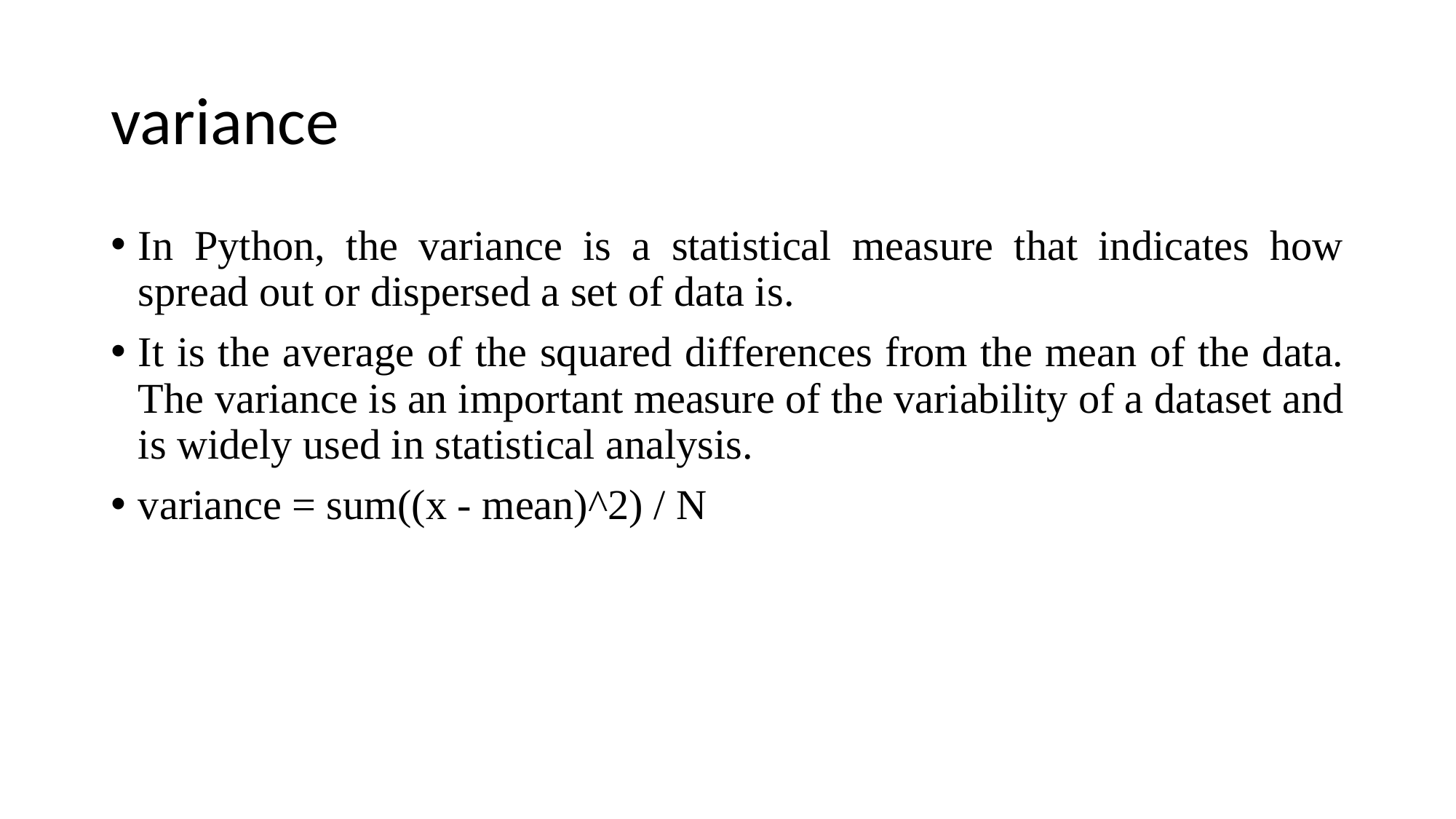

# variance
In Python, the variance is a statistical measure that indicates how spread out or dispersed a set of data is.
It is the average of the squared differences from the mean of the data. The variance is an important measure of the variability of a dataset and is widely used in statistical analysis.
variance = sum((x - mean)^2) / N